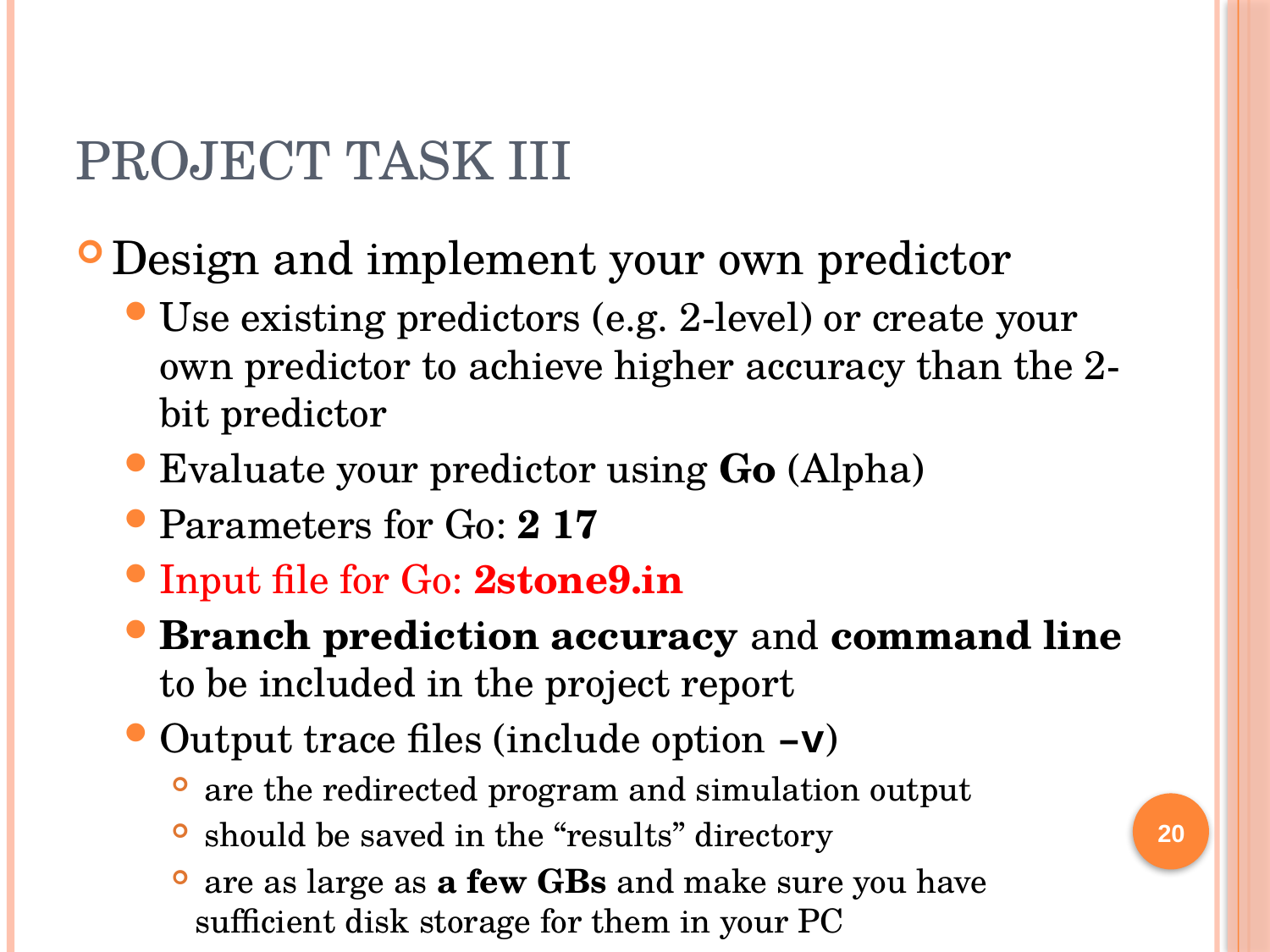

# Project Task III
Design and implement your own predictor
Use existing predictors (e.g. 2-level) or create your own predictor to achieve higher accuracy than the 2-bit predictor
Evaluate your predictor using Go (Alpha)
Parameters for Go: 2 17
Input file for Go: 2stone9.in
Branch prediction accuracy and command line to be included in the project report
Output trace files (include option –v)
 are the redirected program and simulation output
 should be saved in the “results” directory
 are as large as a few GBs and make sure you have sufficient disk storage for them in your PC

20